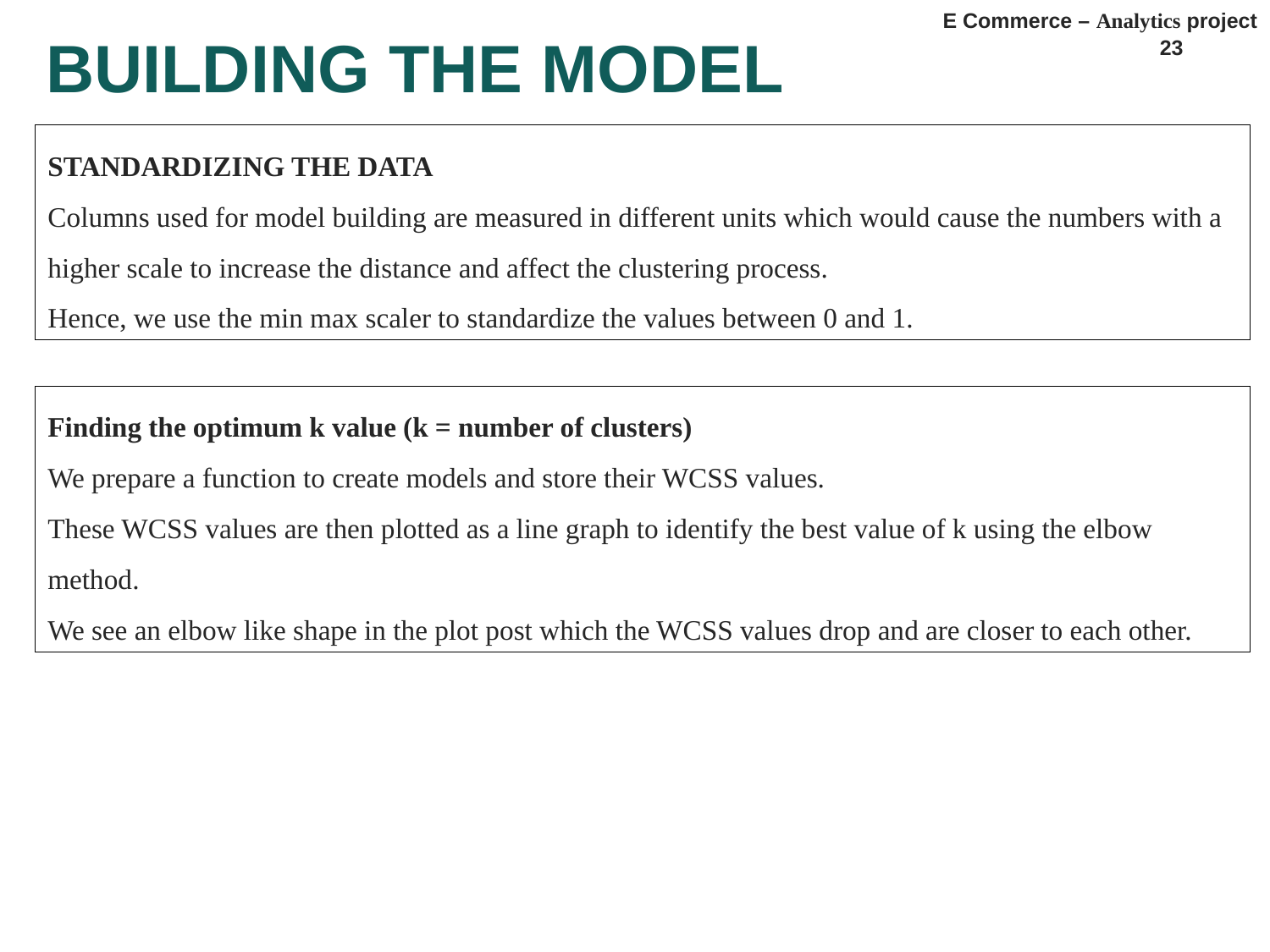

# BUILDING THE MODEL
E Commerce – Analytics project
23
STANDARDIZING THE DATA
Columns used for model building are measured in different units which would cause the numbers with a higher scale to increase the distance and affect the clustering process.
Hence, we use the min max scaler to standardize the values between 0 and 1.
Finding the optimum k value (k = number of clusters)
We prepare a function to create models and store their WCSS values.
These WCSS values are then plotted as a line graph to identify the best value of k using the elbow method.
We see an elbow like shape in the plot post which the WCSS values drop and are closer to each other.